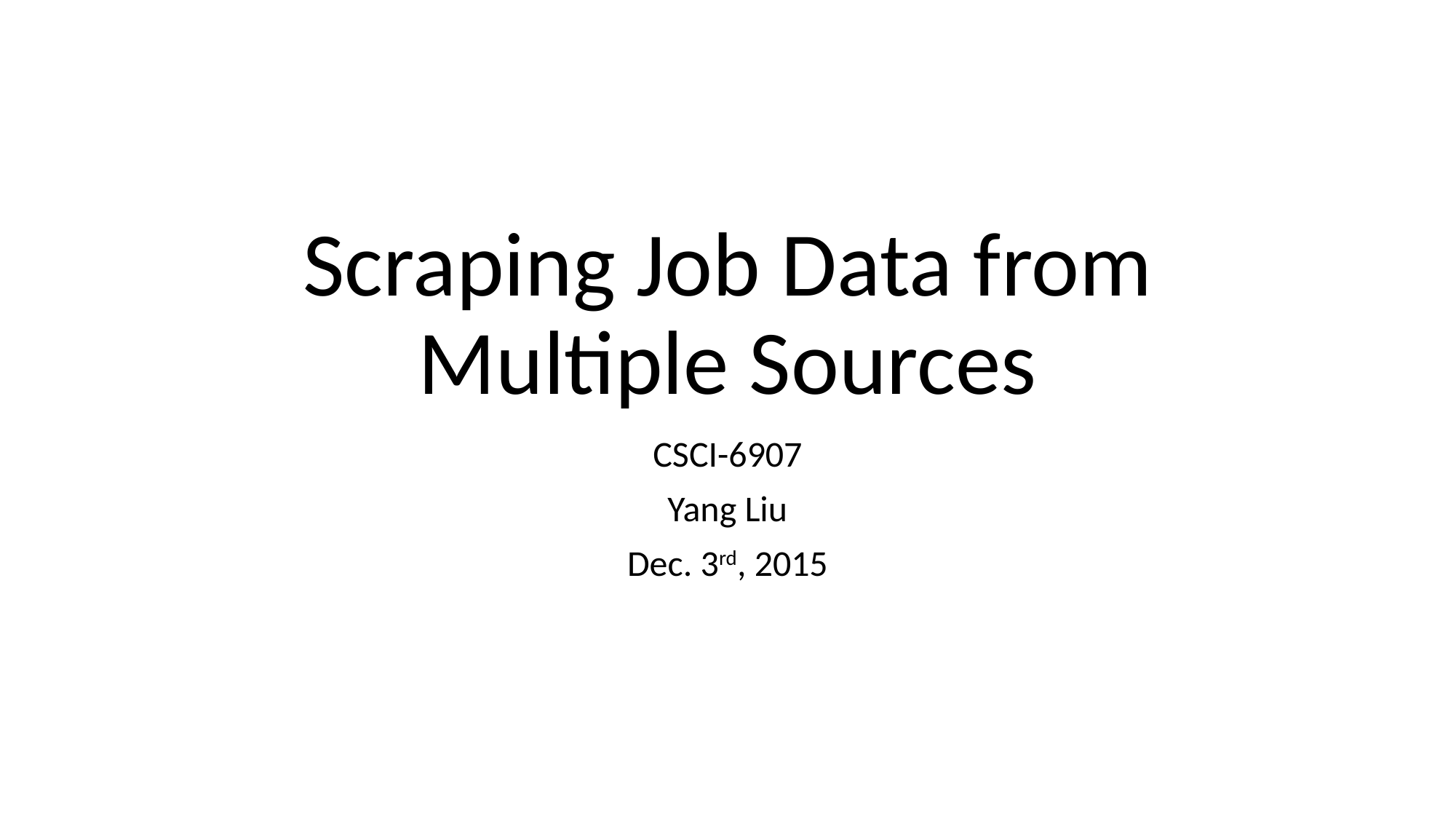

# Scraping Job Data from Multiple Sources
CSCI-6907
Yang Liu
Dec. 3rd, 2015